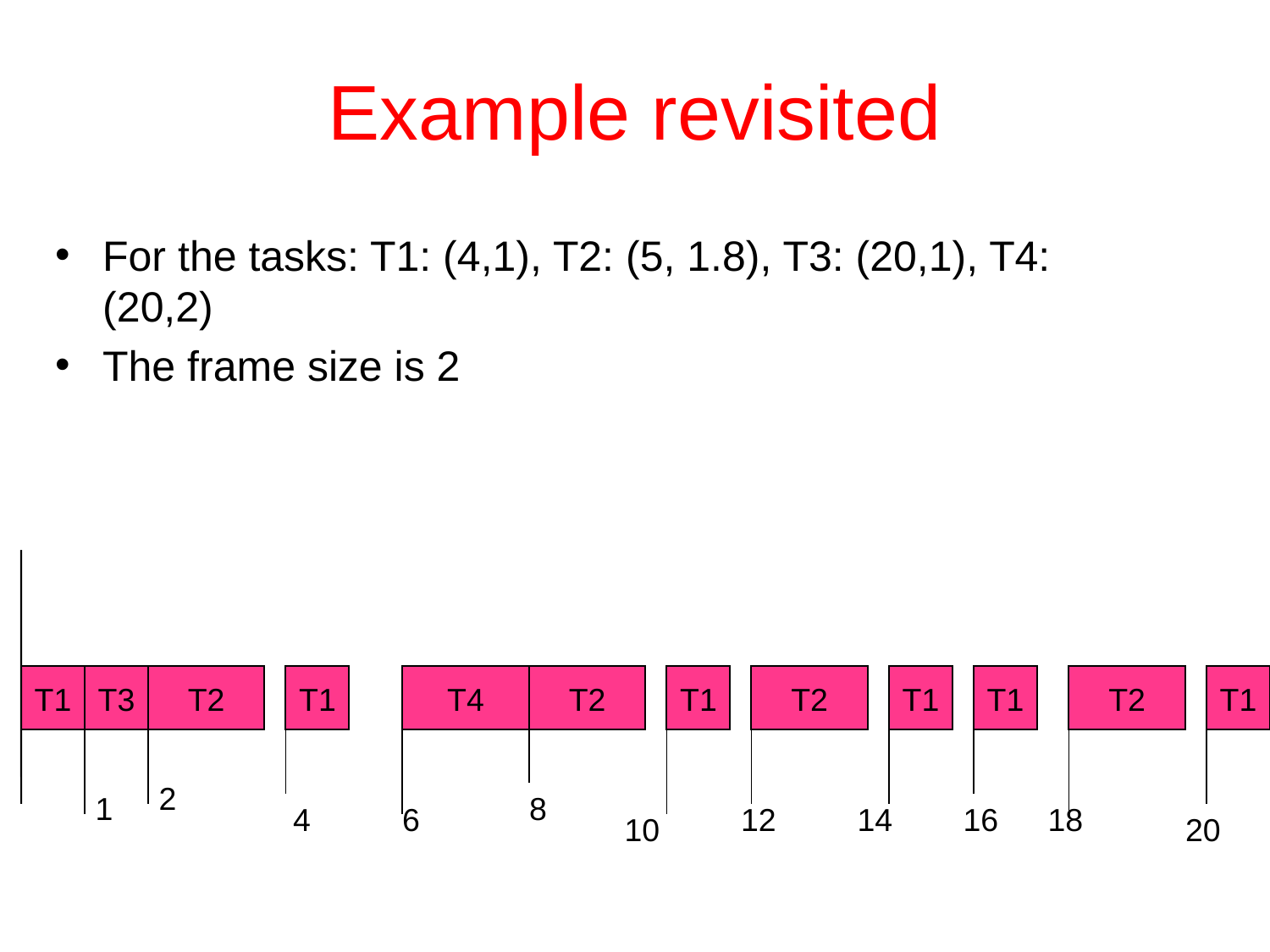

# Example revisited
For the tasks: T1: (4,1), T2: (5, 1.8), T3: (20,1), T4: (20,2)
The frame size is 2

T1
T3
T2
T1
T4
T2
T1
T2
T1
T1
T2
T1
 2
 1
 8
   4
 6
 12
 14
 16
 18

 10
 20